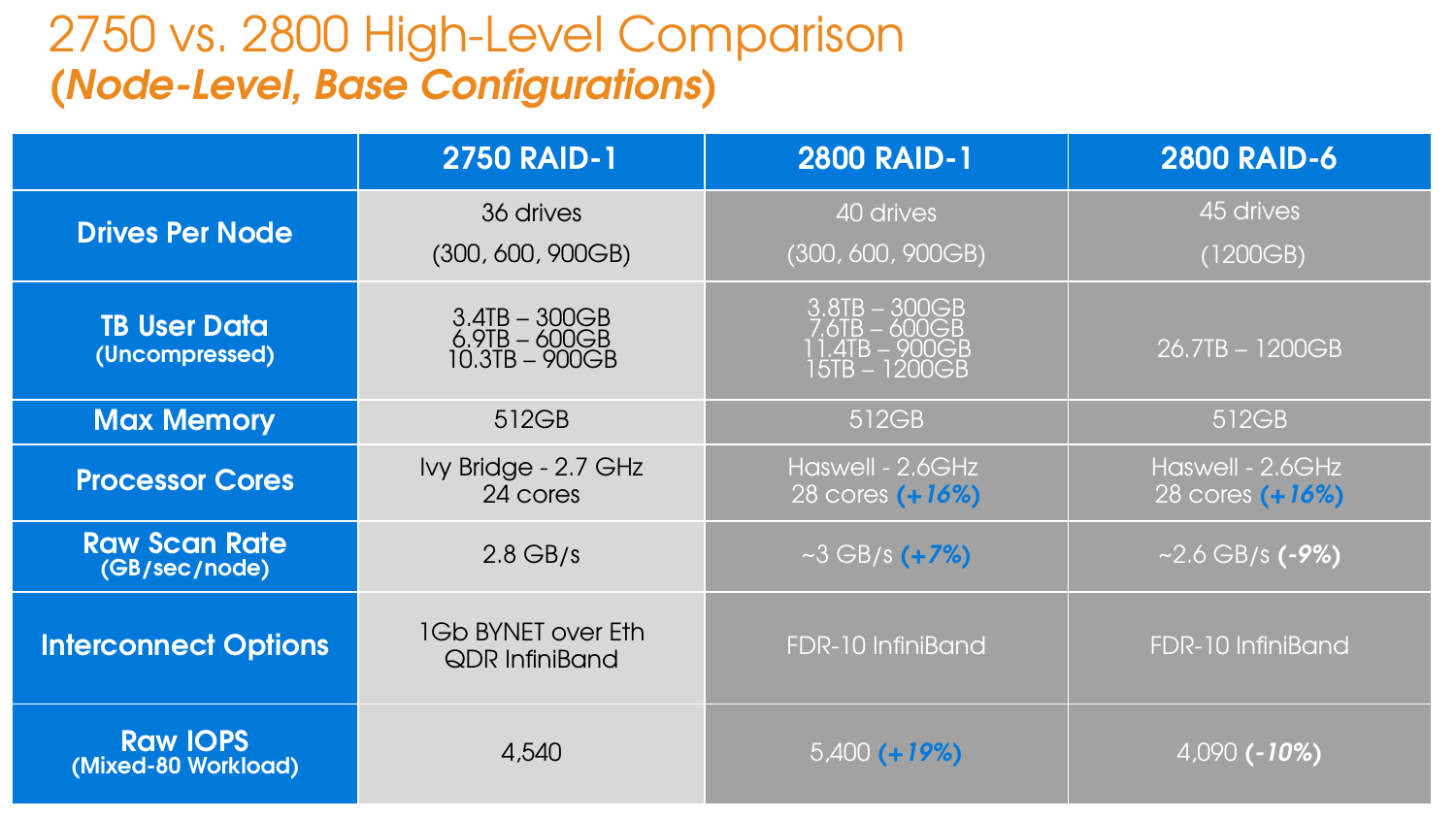

# 2750 vs. 2800 High-Level Comparison (Node-Level, Base Configurations)
|  | 2750 RAID-1 | 2800 RAID-1 | 2800 RAID-6 |
| --- | --- | --- | --- |
| Drives Per Node | 36 drives (300, 600, 900GB) | 40 drives (300, 600, 900GB) | 45 drives (1200GB) |
| TB User Data (Uncompressed) | 3.4TB – 300GB 6.9TB – 600GB 10.3TB – 900GB | 3.8TB – 300GB 7.6TB – 600GB 11.4TB – 900GB 15TB – 1200GB | 26.7TB – 1200GB |
| Max Memory | 512GB | 512GB | 512GB |
| Processor Cores | Ivy Bridge - 2.7 GHz 24 cores | Haswell - 2.6GHz 28 cores (+16%) | Haswell - 2.6GHz 28 cores (+16%) |
| Raw Scan Rate (GB/sec/node) | 2.8 GB/s | ~3 GB/s (+7%) | ~2.6 GB/s (-9%) |
| Interconnect Options | 1Gb BYNET over Eth QDR InfiniBand | FDR-10 InfiniBand | FDR-10 InfiniBand |
| Raw IOPS (Mixed-80 Workload) | 4,540 | 5,400 (+19%) | 4,090 (-10%) |